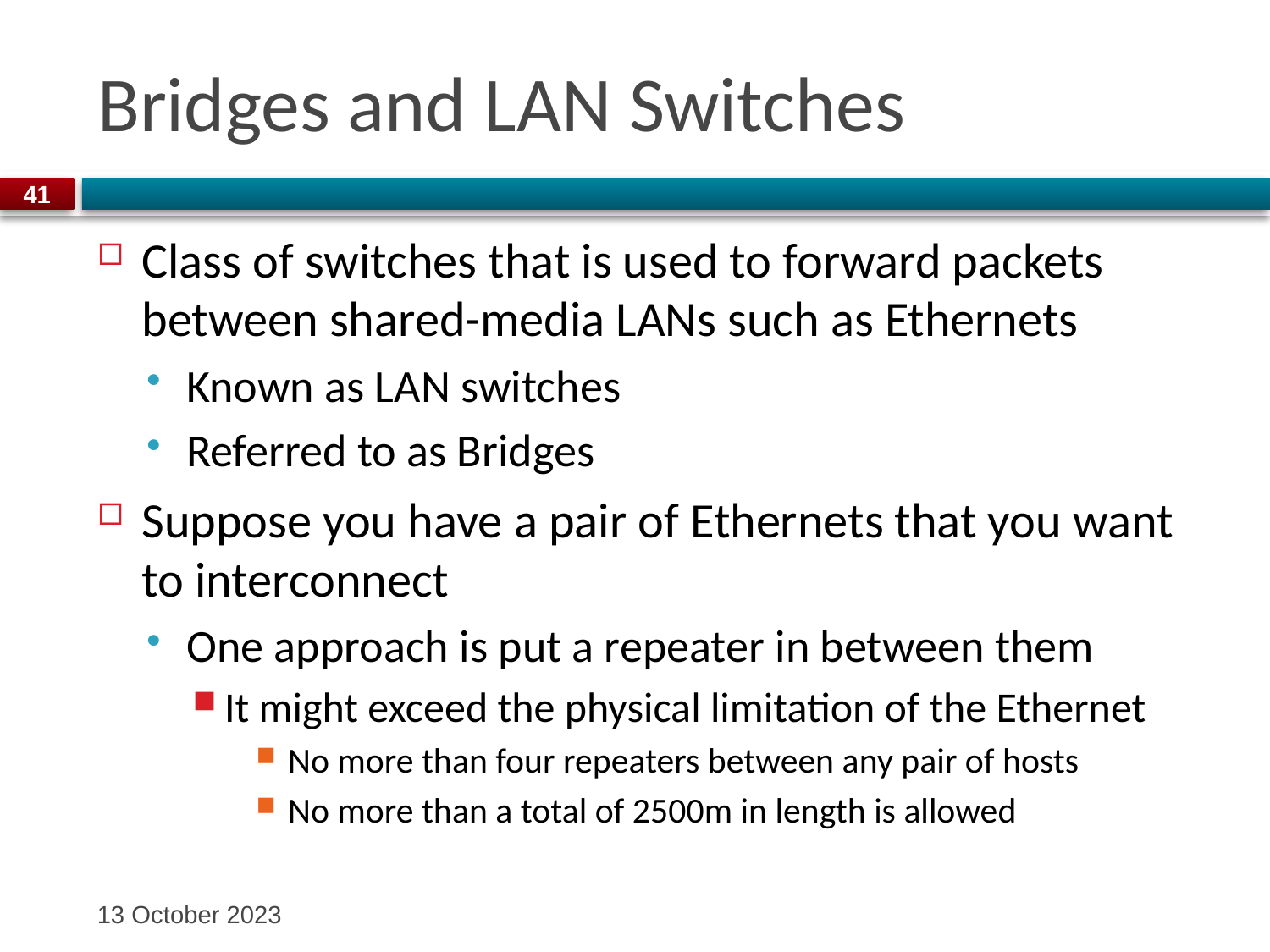

# Bridges and LAN Switches
41
Class of switches that is used to forward packets between shared-media LANs such as Ethernets
Known as LAN switches
Referred to as Bridges
Suppose you have a pair of Ethernets that you want to interconnect
One approach is put a repeater in between them
It might exceed the physical limitation of the Ethernet
No more than four repeaters between any pair of hosts
No more than a total of 2500m in length is allowed

13 October 2023